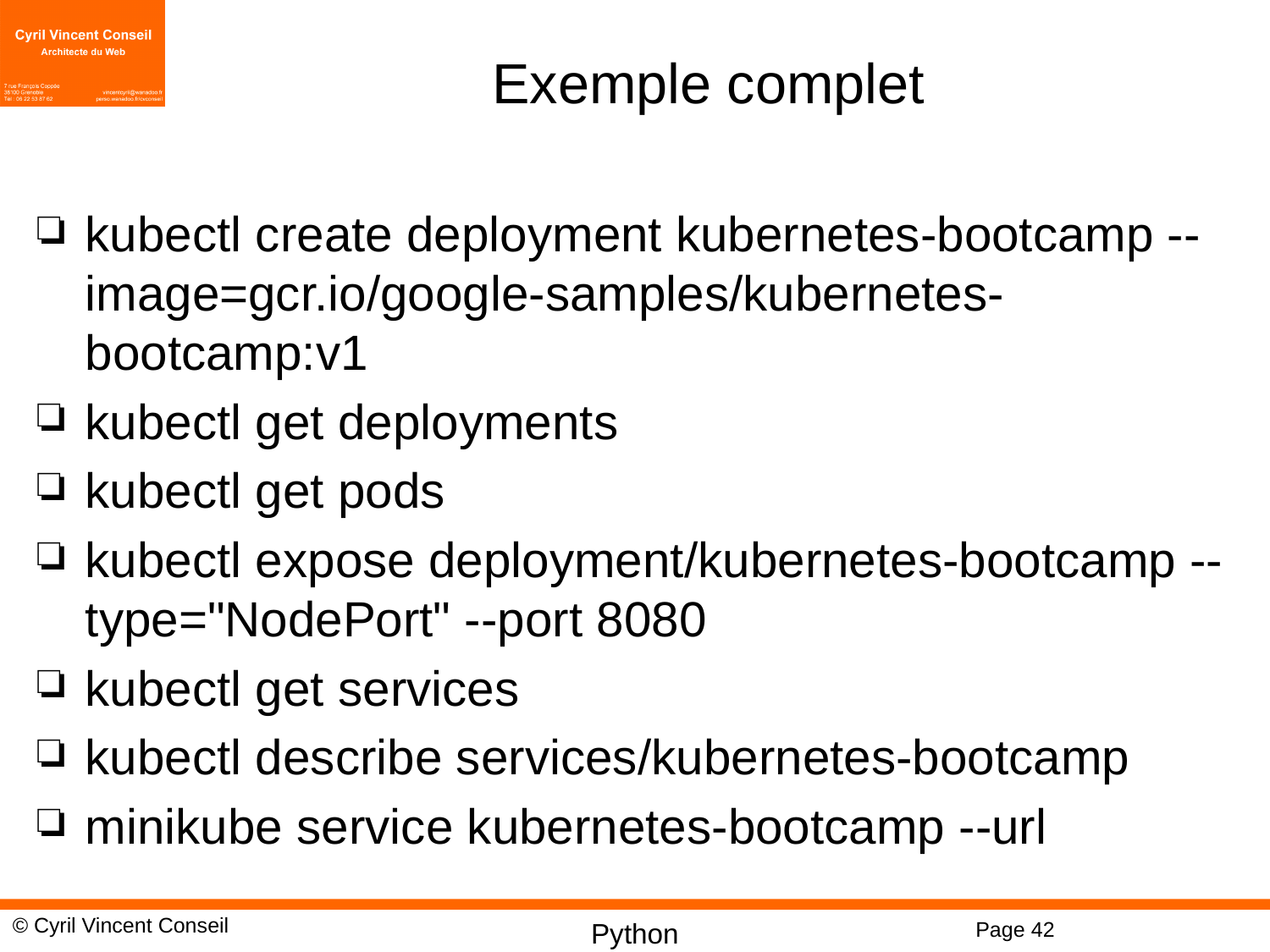

# Exemple complet
kubectl create deployment kubernetes-bootcamp --image=gcr.io/google-samples/kubernetes-bootcamp:v1
kubectl get deployments
kubectl get pods
kubectl expose deployment/kubernetes-bootcamp --type="NodePort" --port 8080
kubectl get services
kubectl describe services/kubernetes-bootcamp
minikube service kubernetes-bootcamp --url